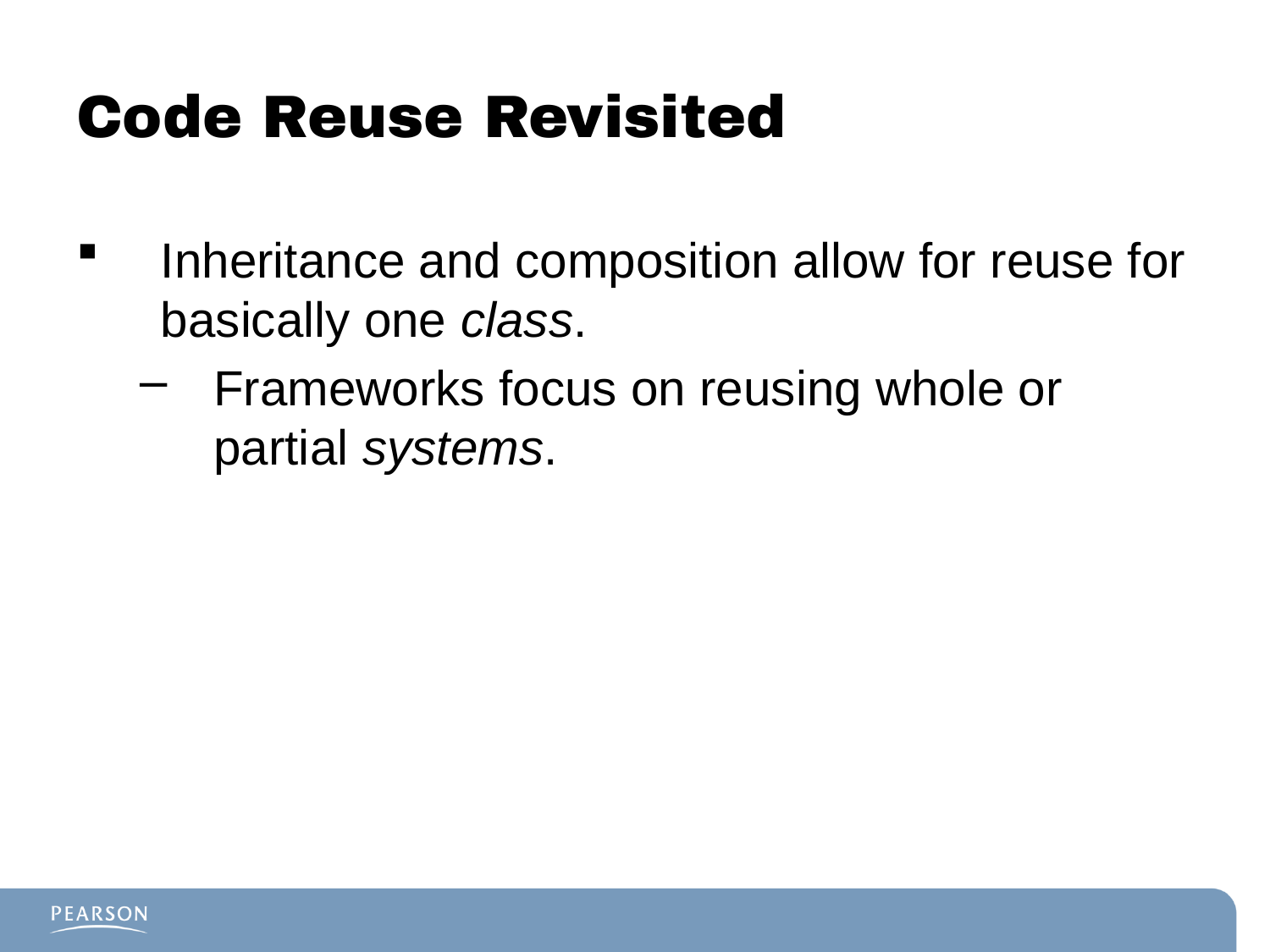

# Code Reuse Revisited
Inheritance and composition allow for reuse for basically one class.
Frameworks focus on reusing whole or partial systems.